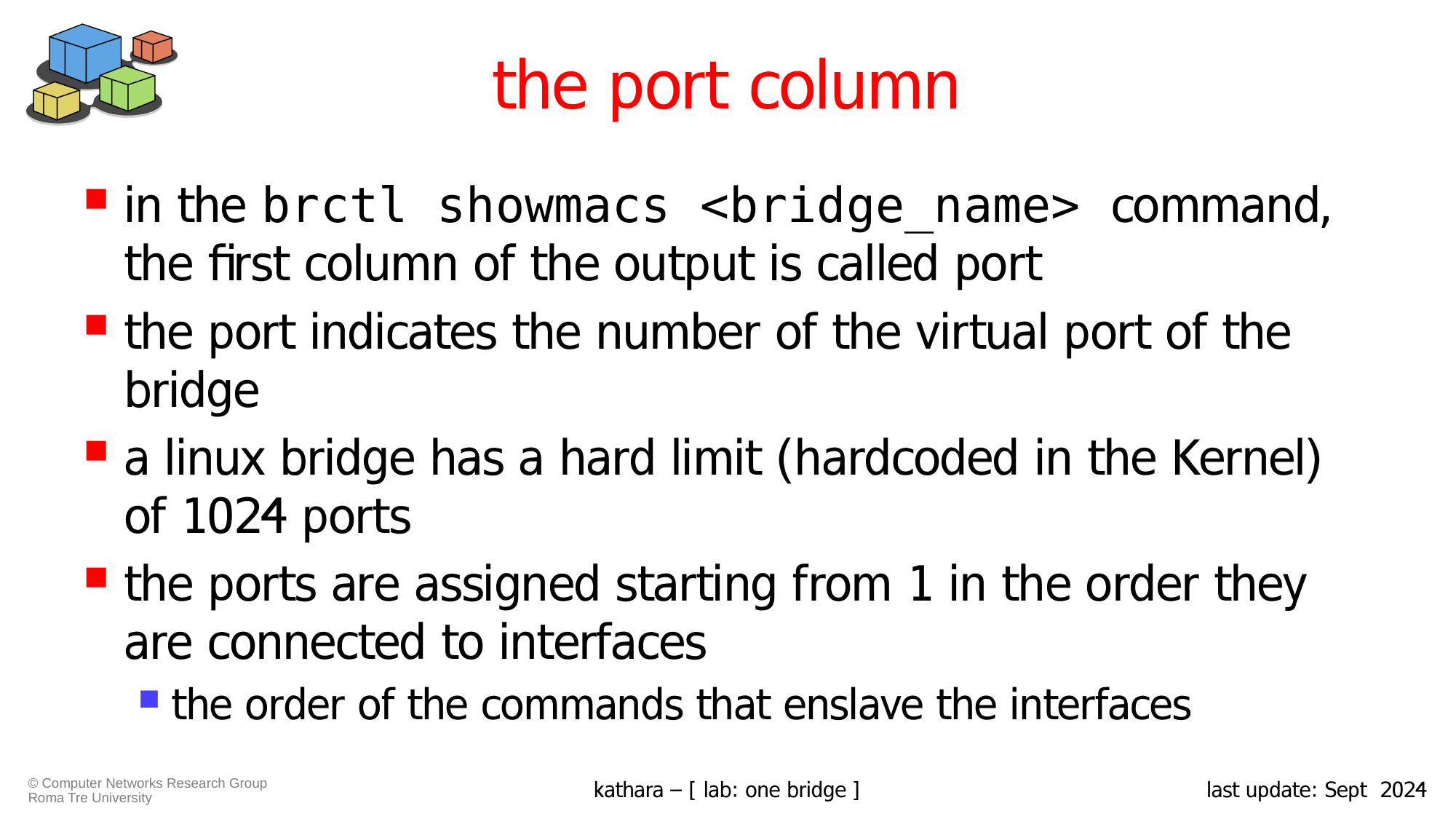

# the port column
in the brctl showmacs <bridge_name> command, the first column of the output is called port
the port indicates the number of the virtual port of the bridge
a linux bridge has a hard limit (hardcoded in the Kernel) of 1024 ports
the ports are assigned starting from 1 in the order they are connected to interfaces
the order of the commands that enslave the interfaces
kathara – [ lab: one bridge ]
last update: Sept  2024